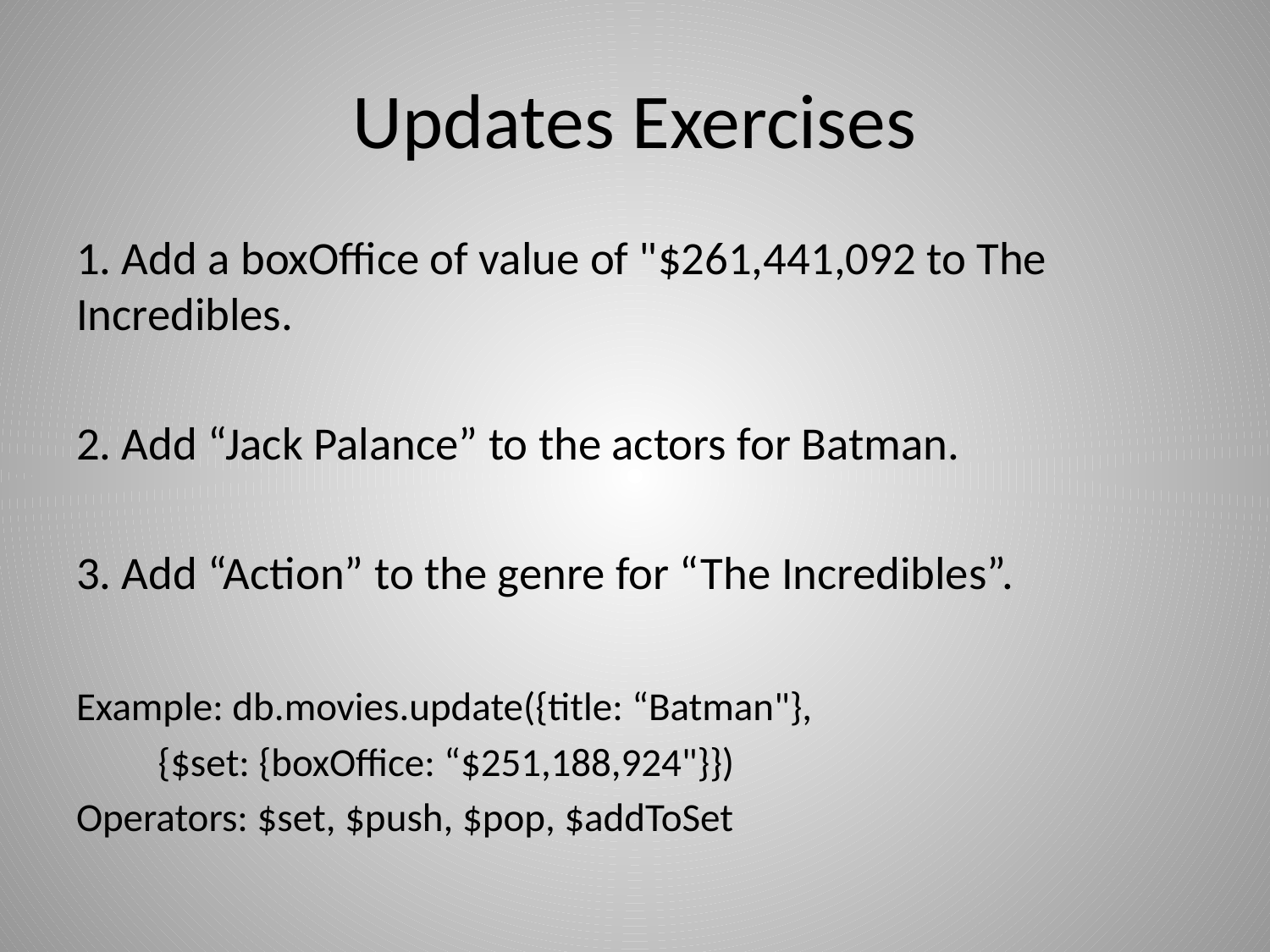

# Updates Exercises
1. Add a boxOffice of value of "$261,441,092 to The Incredibles.

2. Add “Jack Palance” to the actors for Batman.

3. Add “Action” to the genre for “The Incredibles”.

Example: db.movies.update({title: “Batman"},
         {$set: {boxOffice: “$251,188,924"}})
Operators: $set, $push, $pop, $addToSet